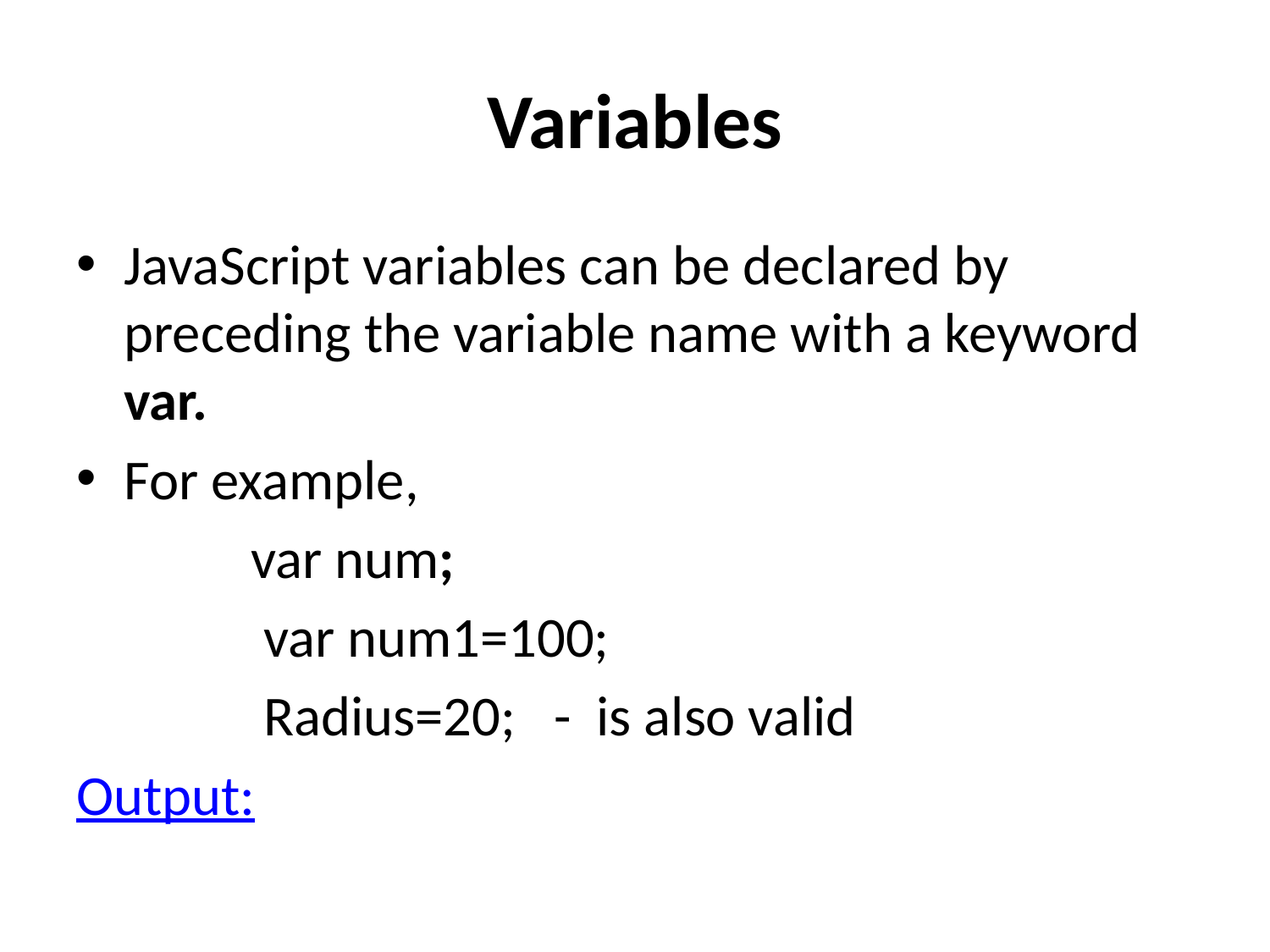

# Variables
JavaScript variables can be declared by preceding the variable name with a keyword var.
For example,
		var num;
		 var num1=100;
		 Radius=20;   -  is also valid
Output: